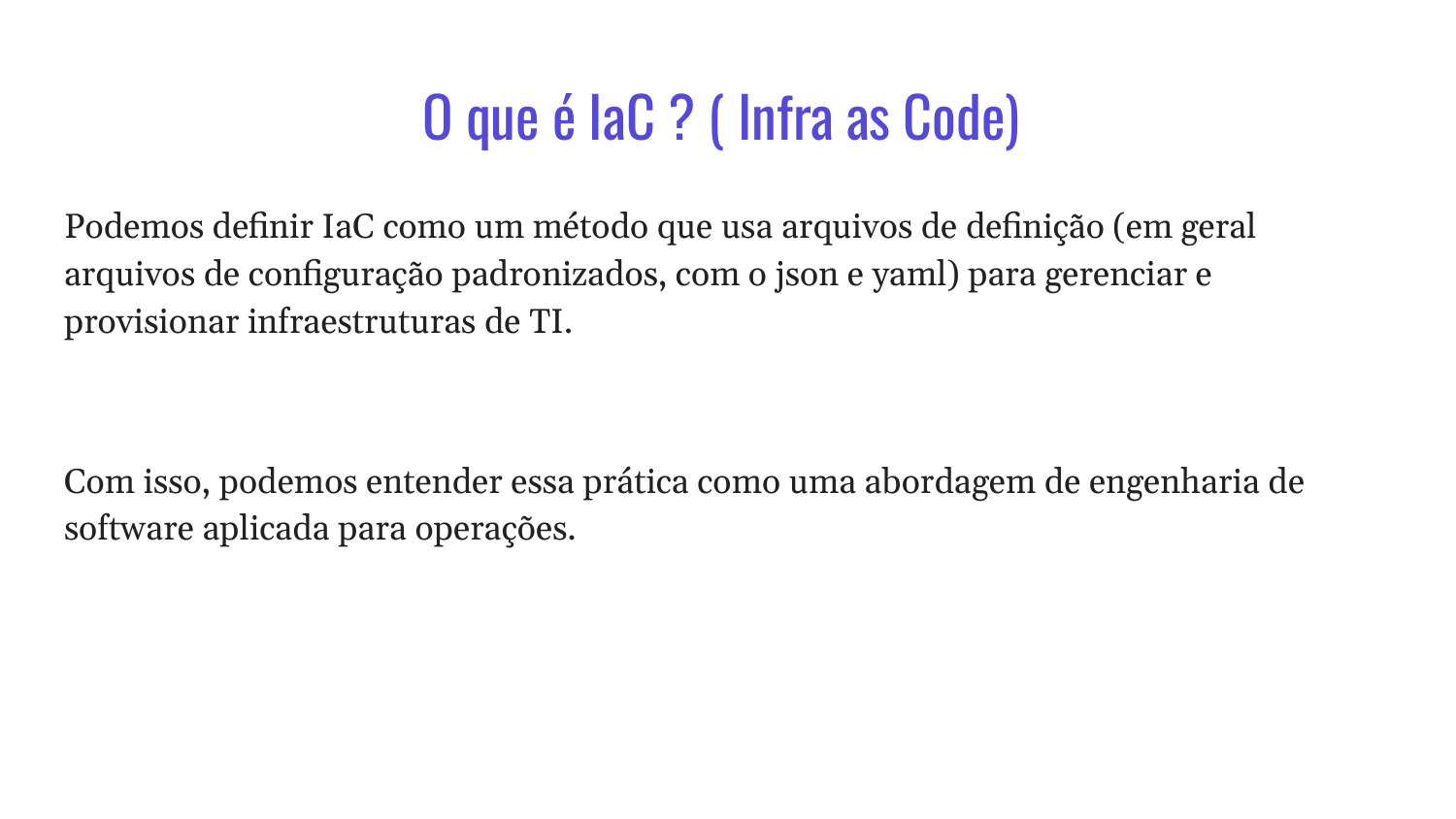

# O que é IaC ? ( Infra as Code)
Podemos definir IaC como um método que usa arquivos de definição (em geral arquivos de configuração padronizados, com o json e yaml) para gerenciar e provisionar infraestruturas de TI.

Com isso, podemos entender essa prática como uma abordagem de engenharia de software aplicada para operações.